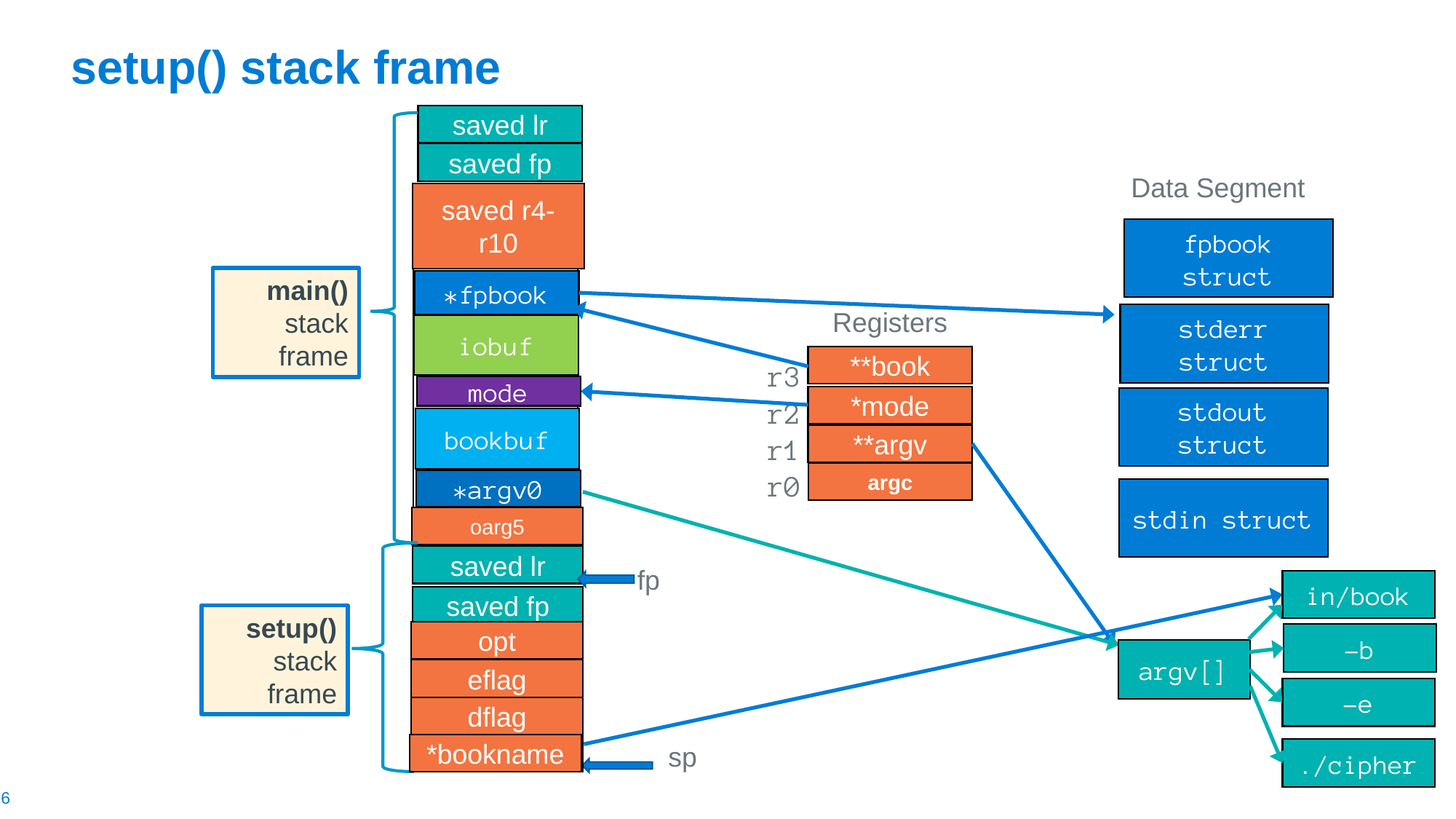

# setup() stack frame
saved lr

main() stack frame
saved fp
Data Segment

saved r4-r10

fpbook struct

*fpbook
Registers
stderr struct
iobuf
**book
r3
r2
r1
r0
mode
*mode
stdout struct
bookbuf
**argv
argc
*argv0
stdin struct
oarg5

setup() stack frame
saved lr
fp
in/book

saved fp
opt
-b
argv[]
eflag
-e
dflag
*bookname
saved r4
sp
./cipher